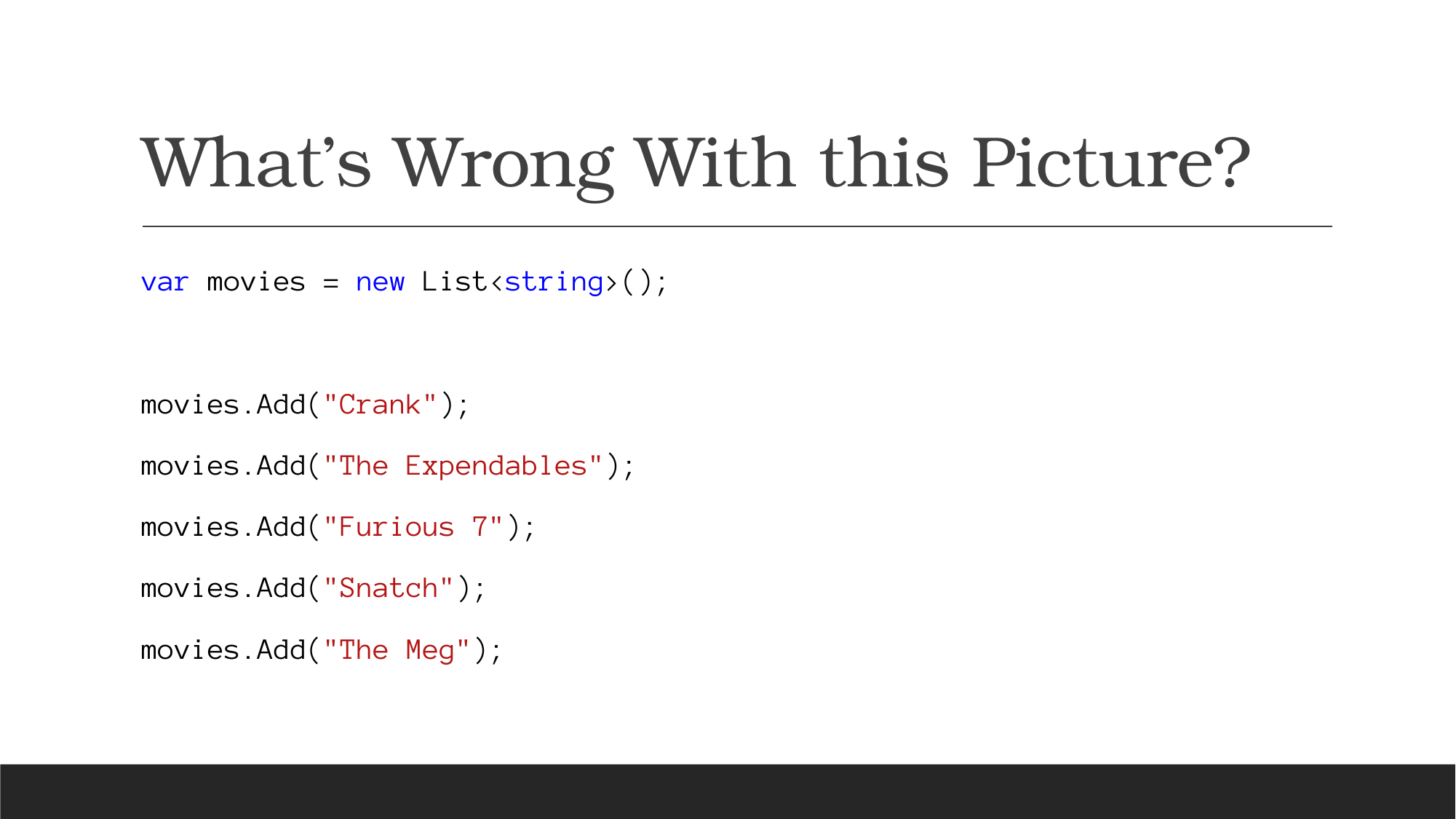

# What’s Wrong With this Picture?
var movies = new List<string>();

movies.Add("Crank");
movies.Add("The Expendables");
movies.Add("Furious 7");
movies.Add("Snatch");
movies.Add("The Meg");